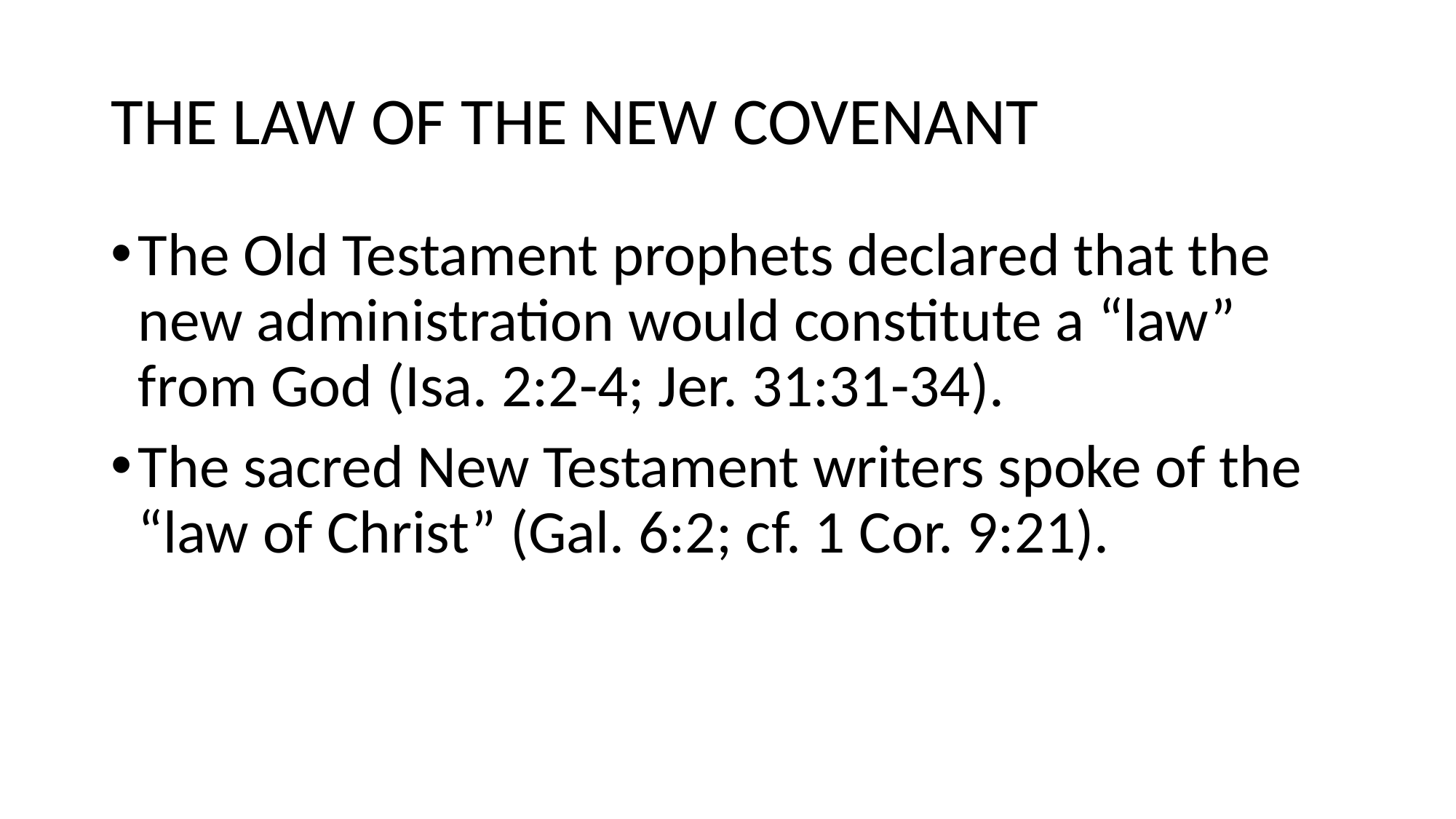

# THE LAW OF THE NEW COVENANT
The Old Testament prophets declared that the new administration would constitute a “law” from God (Isa. 2:2-4; Jer. 31:31-34).
The sacred New Testament writers spoke of the “law of Christ” (Gal. 6:2; cf. 1 Cor. 9:21).